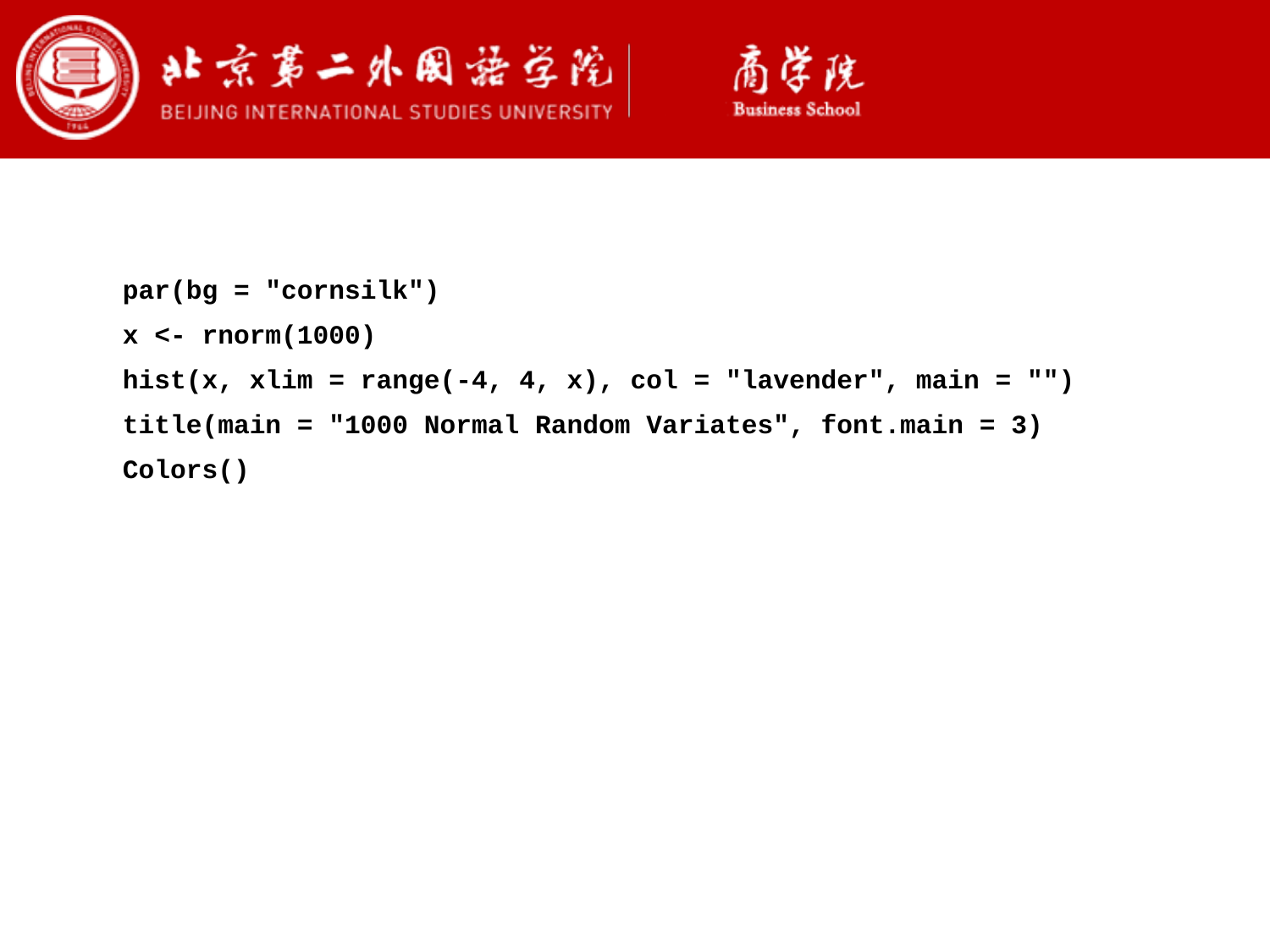

par(bg = "cornsilk")
x <- rnorm(1000)
hist(x, xlim = range(-4, 4, x), col = "lavender", main = "")
title(main = "1000 Normal Random Variates", font.main = 3)
Colors()